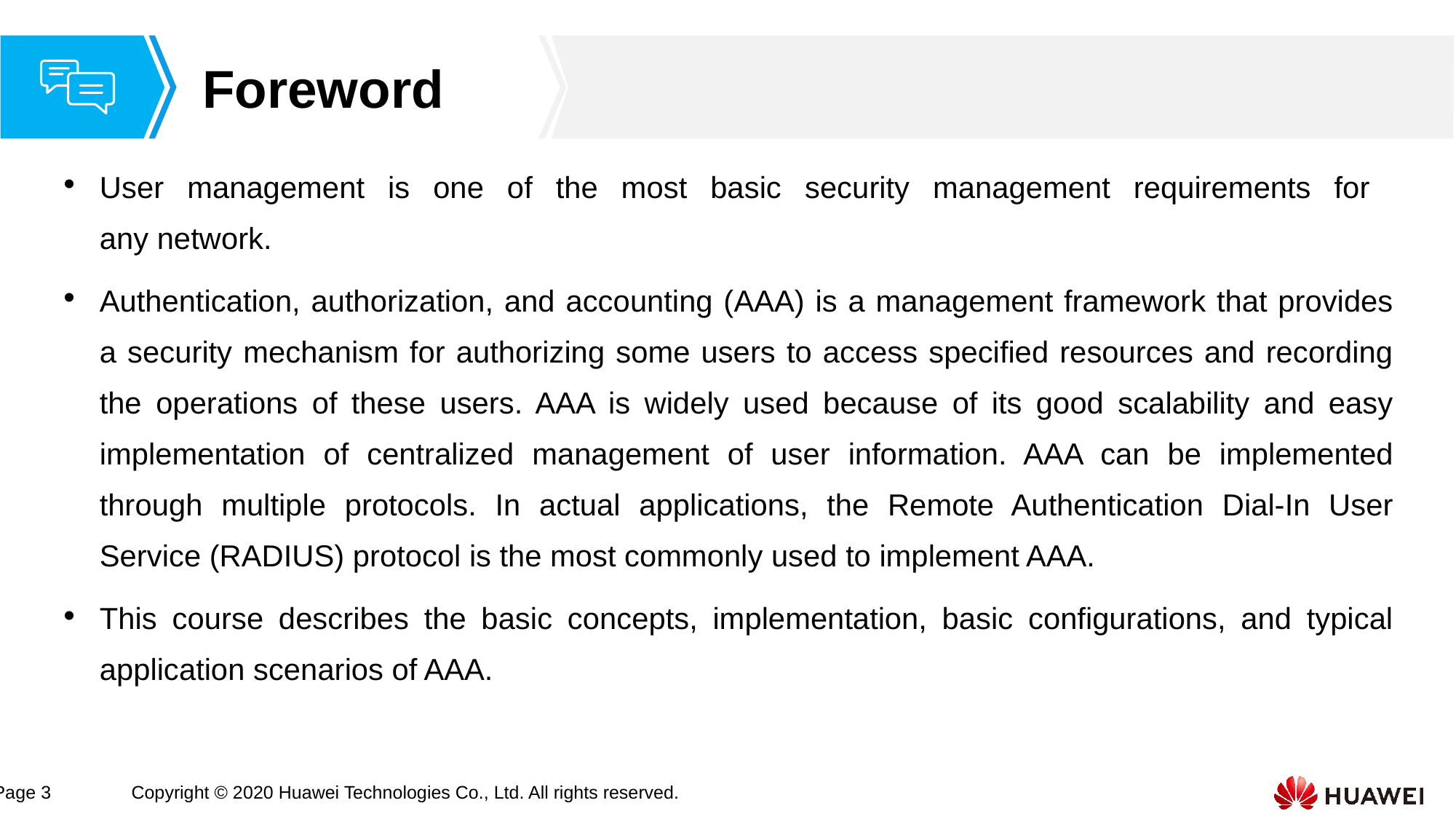

User management is one of the most basic security management requirements for
any network.
Authentication, authorization, and accounting (AAA) is a management framework that provides a security mechanism for authorizing some users to access specified resources and recording the operations of these users. AAA is widely used because of its good scalability and easy implementation of centralized management of user information. AAA can be implemented through multiple protocols. In actual applications, the Remote Authentication Dial-In User Service (RADIUS) protocol is the most commonly used to implement AAA.
This course describes the basic concepts, implementation, basic configurations, and typical application scenarios of AAA.